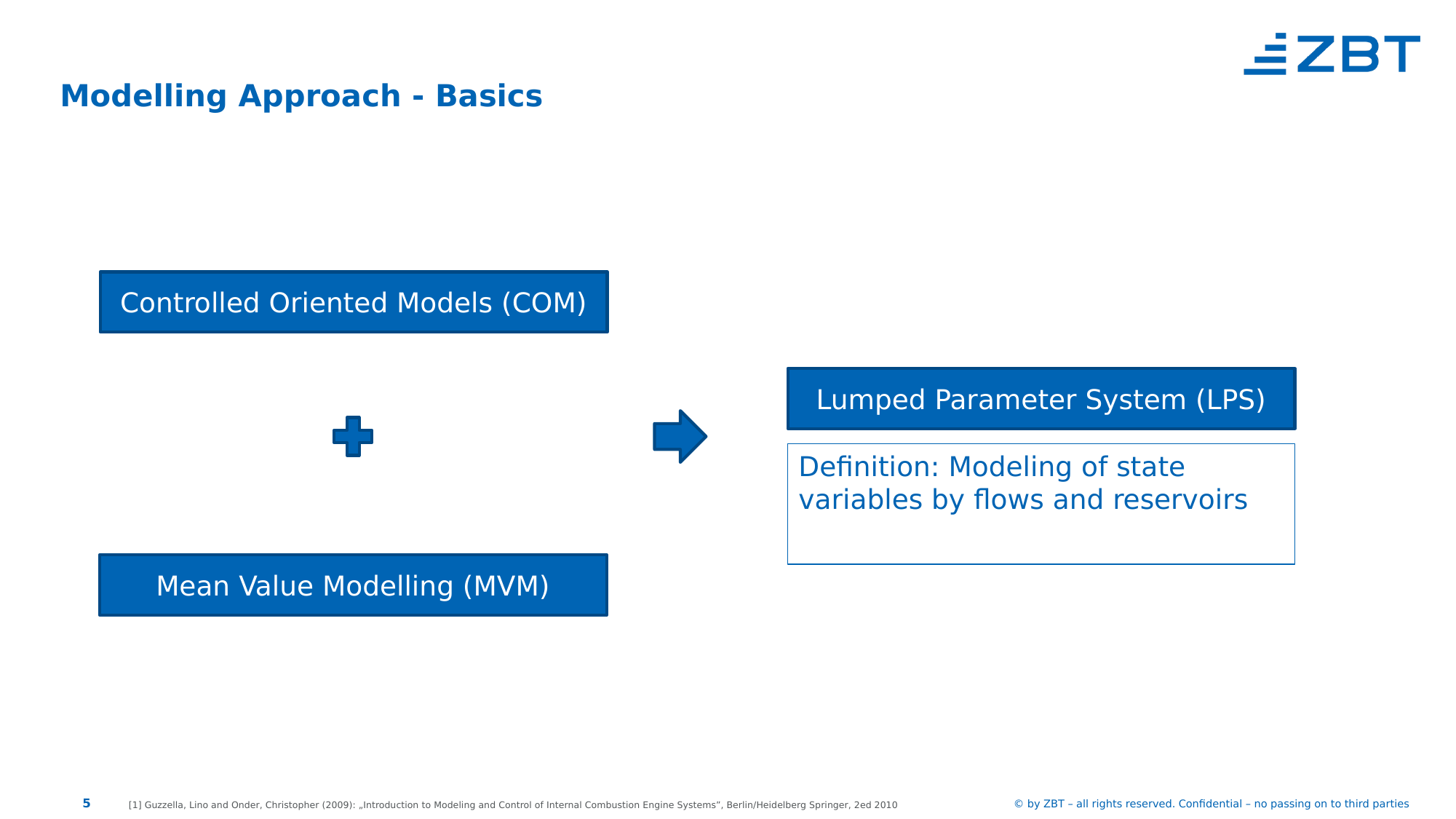

# Modelling Approach - Basics
Controlled Oriented Models (COM)
Lumped Parameter System (LPS)

Definition: Modeling of state variables by flows and reservoirs
Mean Value Modelling (MVM)
[1] Guzzella, Lino and Onder, Christopher (2009): „Introduction to Modeling and Control of Internal Combustion Engine Systems”, Berlin/Heidelberg Springer, 2ed 2010